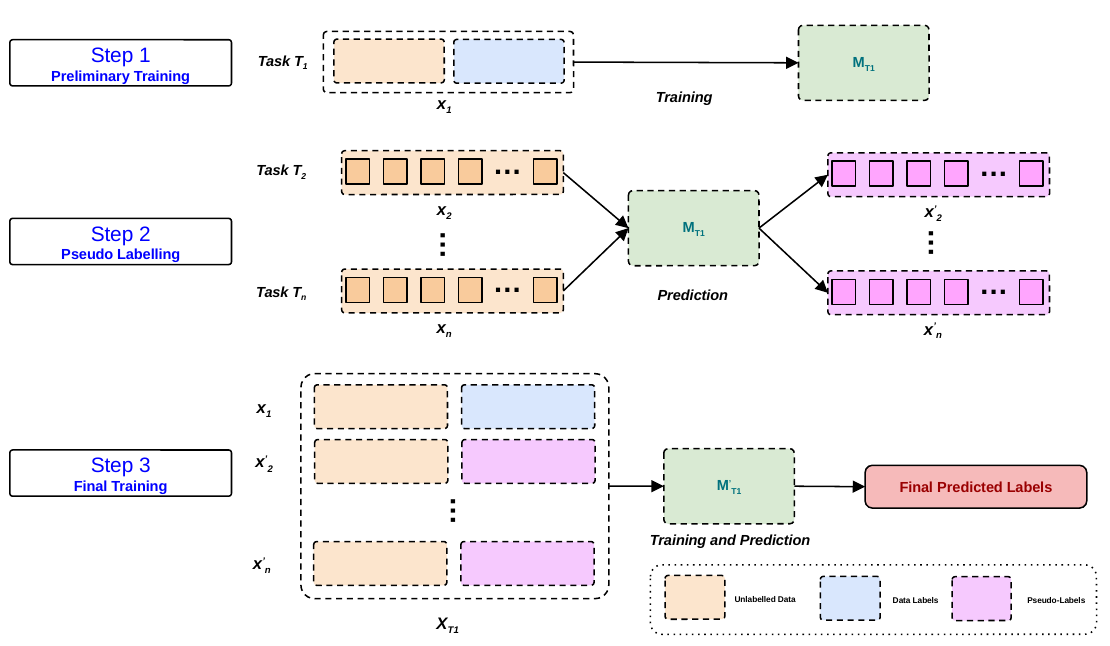

MT1

Step 1
Preliminary Training
Task T1
Training
x1
…

…

Task T2
MT1
x2
x’2
…
…
Step 2
Pseudo Labelling
…

…

Task Tn
Prediction
xn
x’n

x1

x’2
M’T1
Step 3
Final Training
Final Predicted Labels
…
Training and Prediction

x’n

Unlabelled Data
Data Labels
Pseudo-Labels
XT1